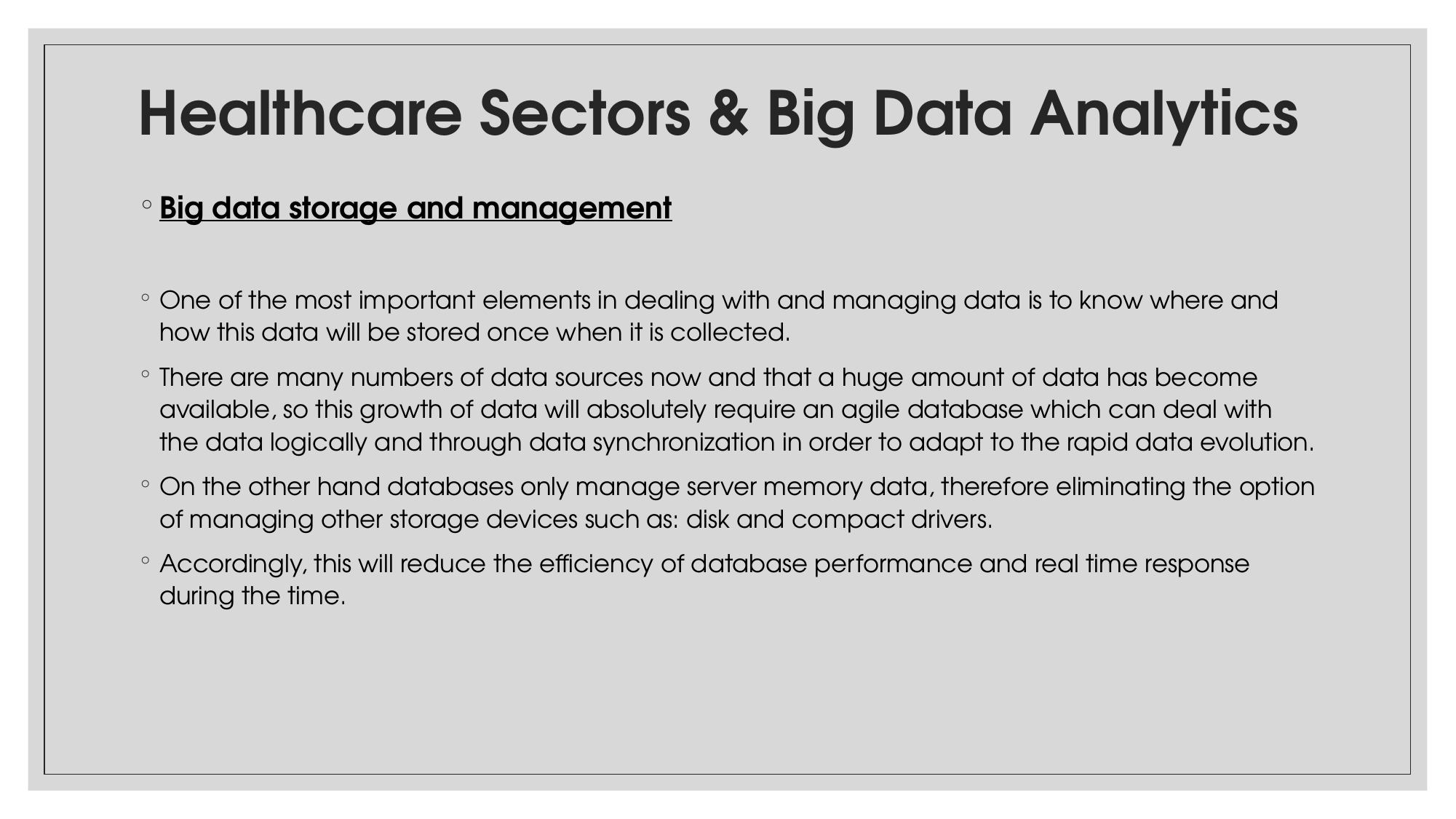

# Healthcare Sectors & Big Data Analytics
Big data storage and management

One of the most important elements in dealing with and managing data is to know where and how this data will be stored once when it is collected.
There are many numbers of data sources now and that a huge amount of data has become available, so this growth of data will absolutely require an agile database which can deal with the data logically and through data synchronization in order to adapt to the rapid data evolution.
On the other hand databases only manage server memory data, therefore eliminating the option of managing other storage devices such as: disk and compact drivers.
Accordingly, this will reduce the efficiency of database performance and real time response during the time.